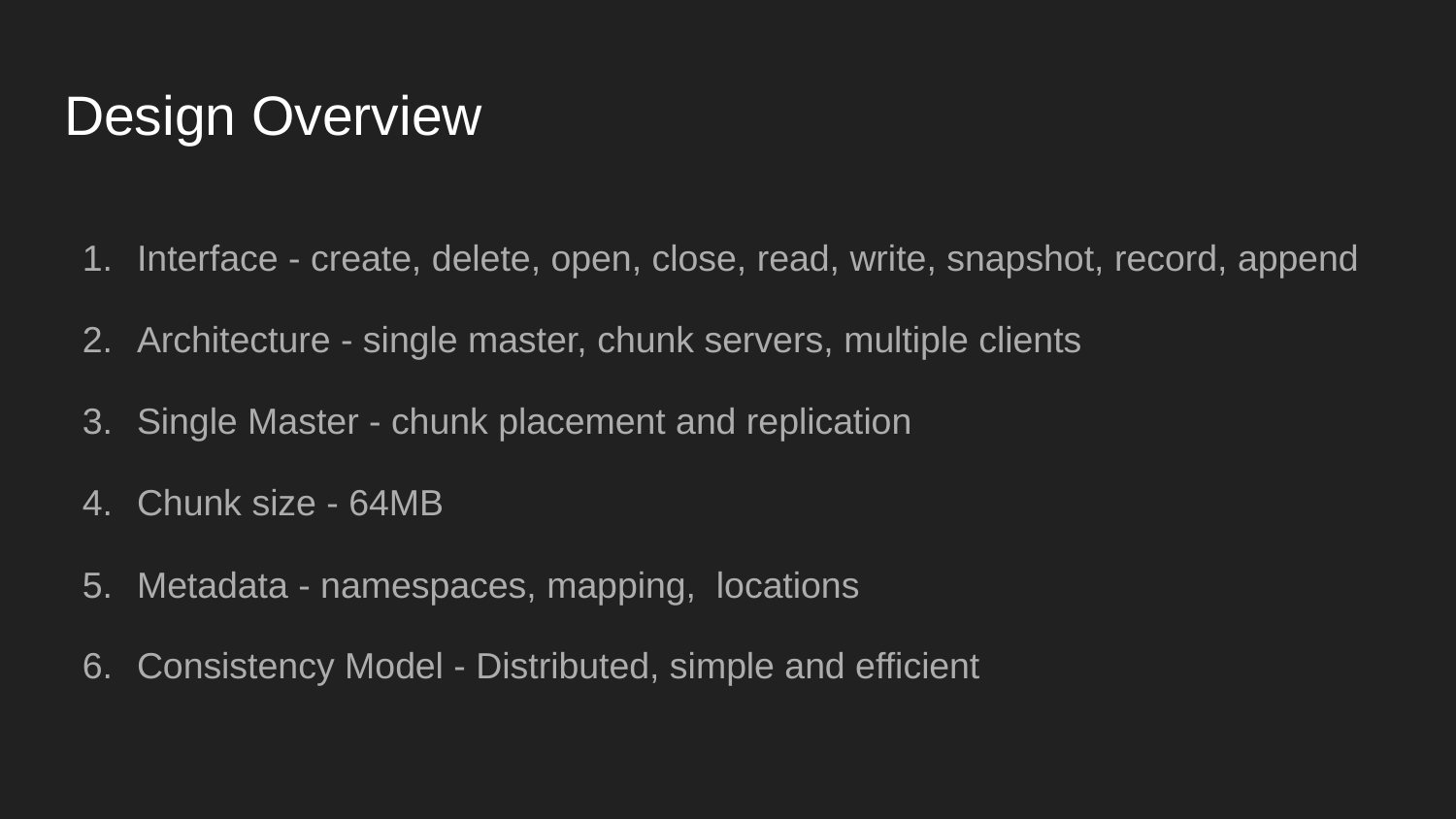

# Design Overview
Interface - create, delete, open, close, read, write, snapshot, record, append
Architecture - single master, chunk servers, multiple clients
Single Master - chunk placement and replication
Chunk size - 64MB
Metadata - namespaces, mapping,  locations
Consistency Model - Distributed, simple and efficient